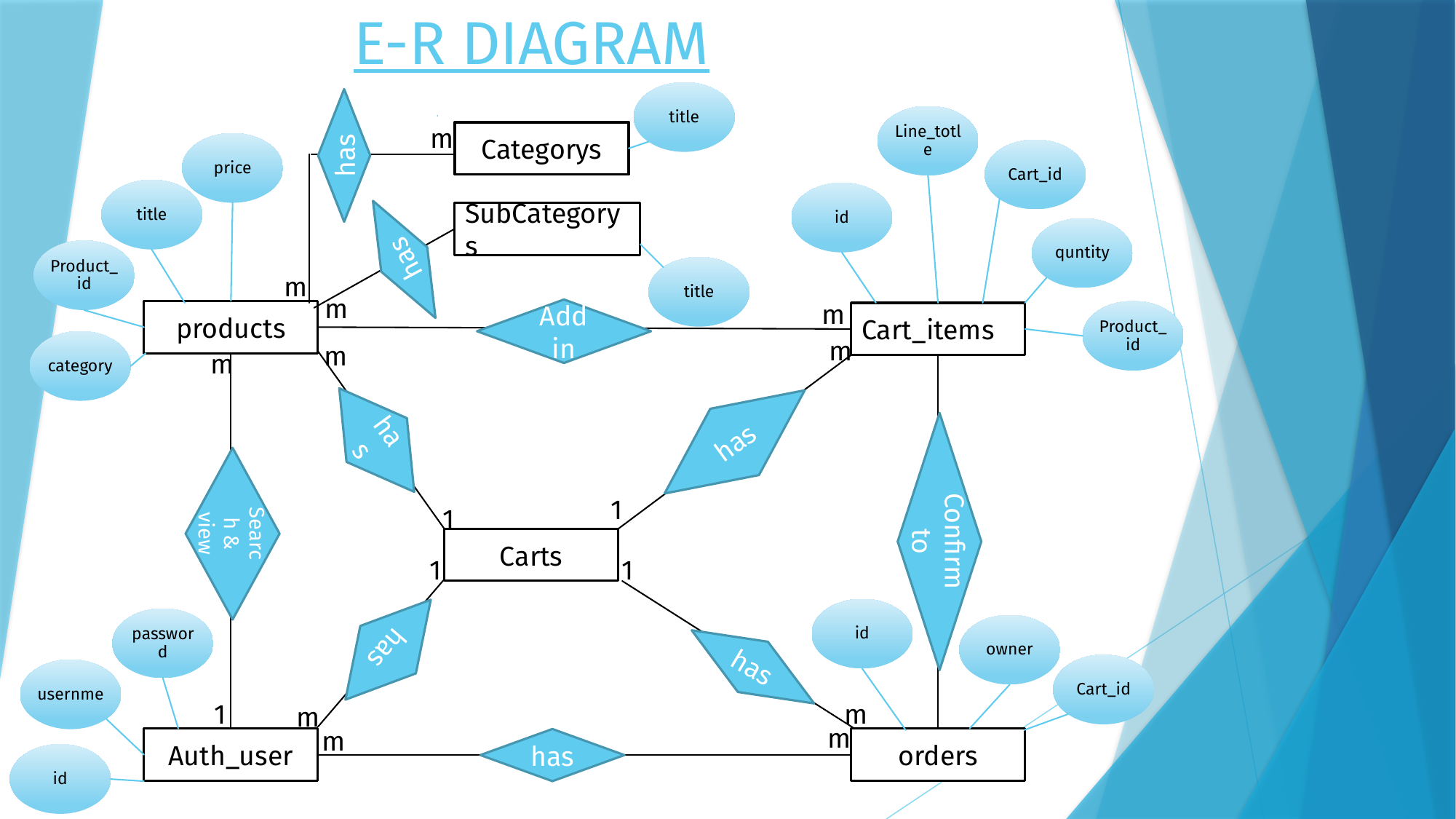

# E-R DIAGRAM

title

Line_totle
m
Categorys
has

price

Cart_id

title

id
SubCategorys

quntity
has

Product_id

title
m
m
m
Add in

Product_id
products
Cart_items
m

category
m
m
has
has
Search & view
1
1
Confirm to
Carts
1
1

id

password
has

owner
has

Cart_id

usernme
m
1
m
m
m
Auth_user
orders
has

id